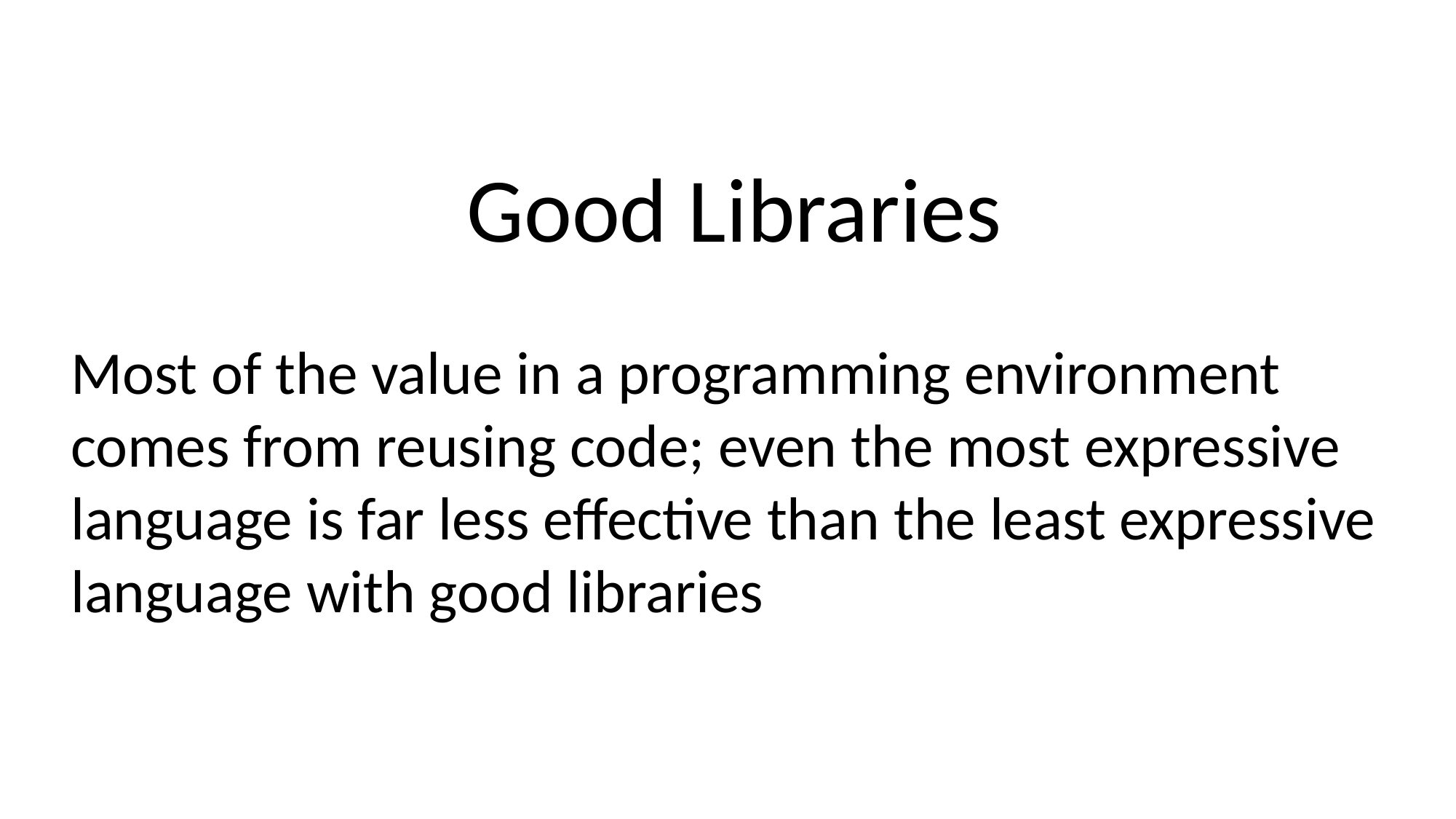

Good Libraries

Most of the value in a programming environment comes from reusing code; even the most expressive language is far less effective than the least expressive language with good libraries